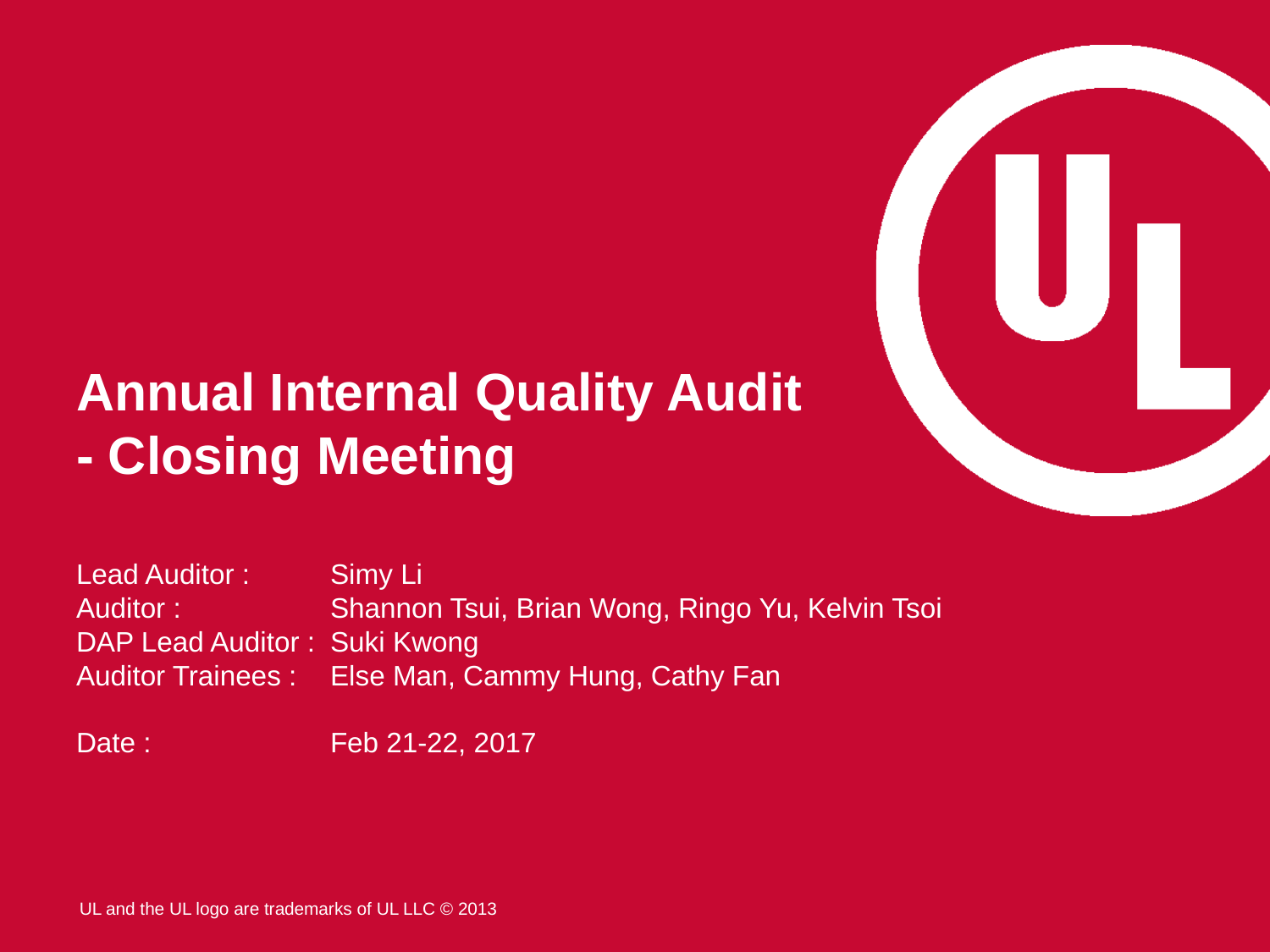

# Annual Internal Quality Audit - Closing Meeting
Lead Auditor : 	Simy Li
Auditor : 		Shannon Tsui, Brian Wong, Ringo Yu, Kelvin Tsoi
DAP Lead Auditor :	Suki Kwong
Auditor Trainees :  	Else Man, Cammy Hung, Cathy Fan

Date :  		Feb 21-22, 2017